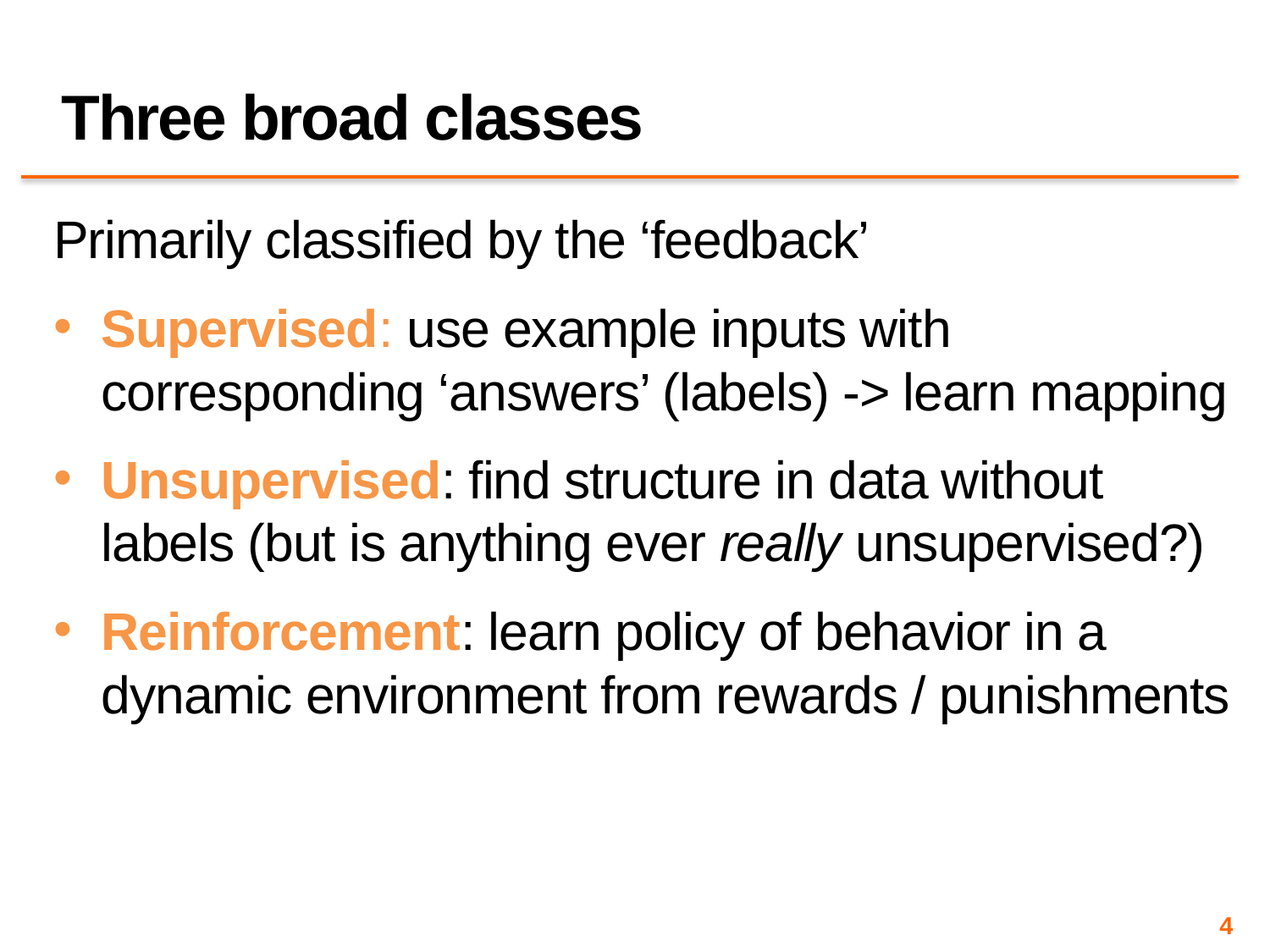

# Three broad classes
Primarily classified by the ‘feedback’
Supervised: use example inputs with corresponding ‘answers’ (labels) -> learn mapping
Unsupervised: find structure in data without labels (but is anything ever really unsupervised?)
Reinforcement: learn policy of behavior in a dynamic environment from rewards / punishments
4